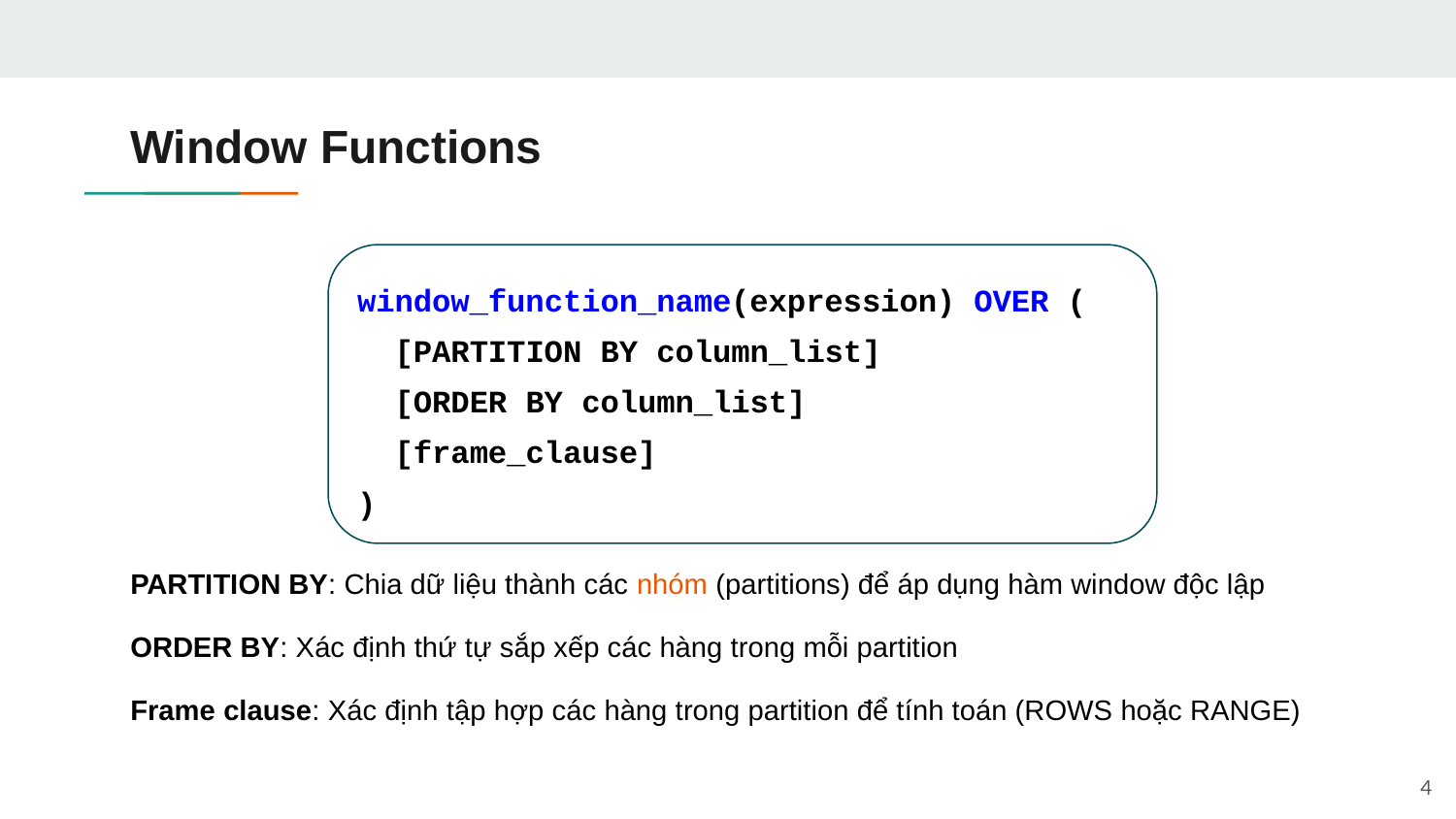

# Window Functions

PARTITION BY: Chia dữ liệu thành các nhóm (partitions) để áp dụng hàm window độc lập
ORDER BY: Xác định thứ tự sắp xếp các hàng trong mỗi partition
Frame clause: Xác định tập hợp các hàng trong partition để tính toán (ROWS hoặc RANGE)

window_function_name(expression) OVER (
  [PARTITION BY column_list]
  [ORDER BY column_list]
  [frame_clause]
)
4